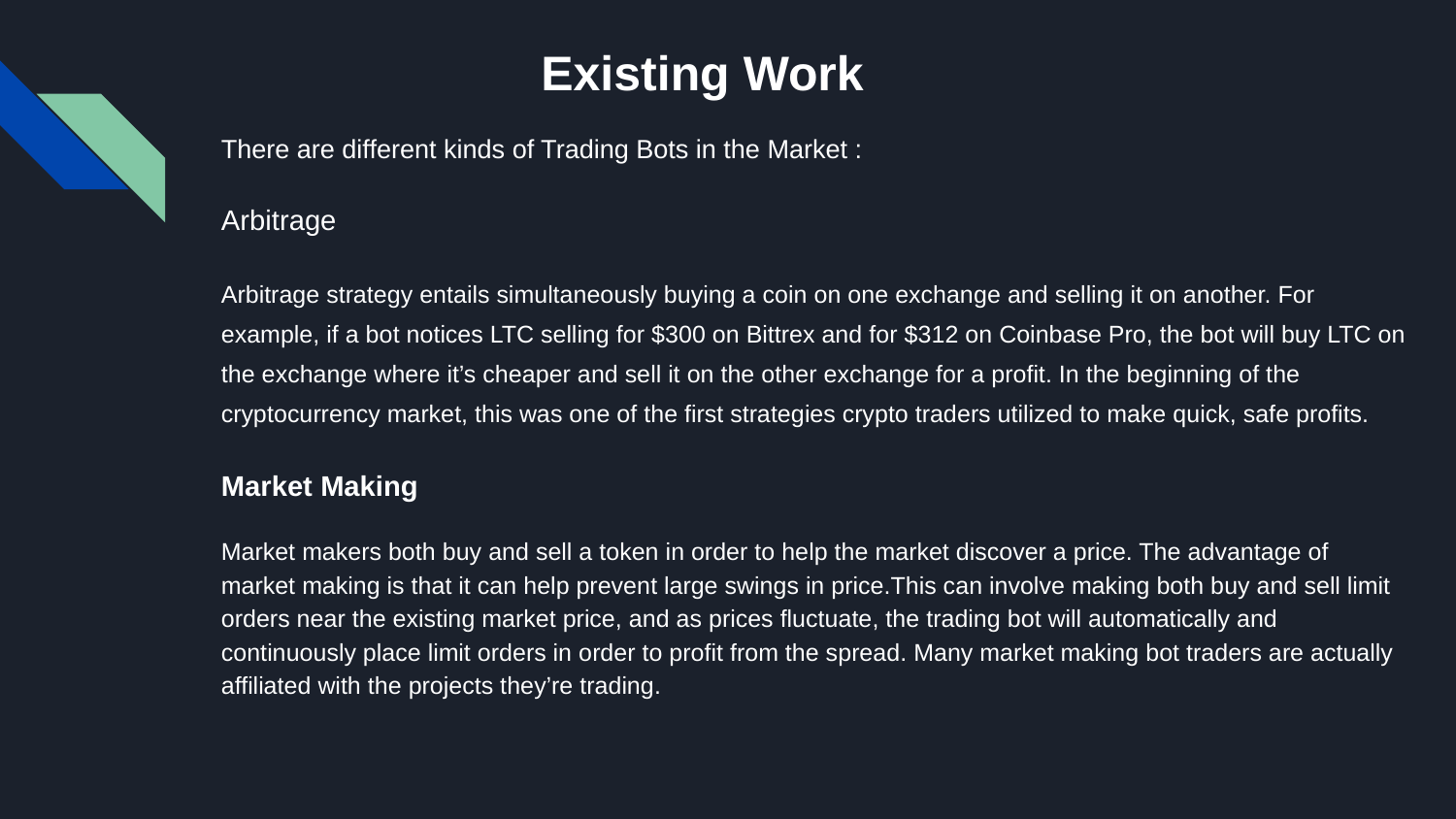

# Existing Work
There are different kinds of Trading Bots in the Market :
Arbitrage
Arbitrage strategy entails simultaneously buying a coin on one exchange and selling it on another. For example, if a bot notices LTC selling for $300 on Bittrex and for $312 on Coinbase Pro, the bot will buy LTC on the exchange where it’s cheaper and sell it on the other exchange for a profit. In the beginning of the cryptocurrency market, this was one of the first strategies crypto traders utilized to make quick, safe profits.
Market Making
Market makers both buy and sell a token in order to help the market discover a price. The advantage of market making is that it can help prevent large swings in price.This can involve making both buy and sell limit orders near the existing market price, and as prices fluctuate, the trading bot will automatically and continuously place limit orders in order to profit from the spread. Many market making bot traders are actually affiliated with the projects they’re trading.